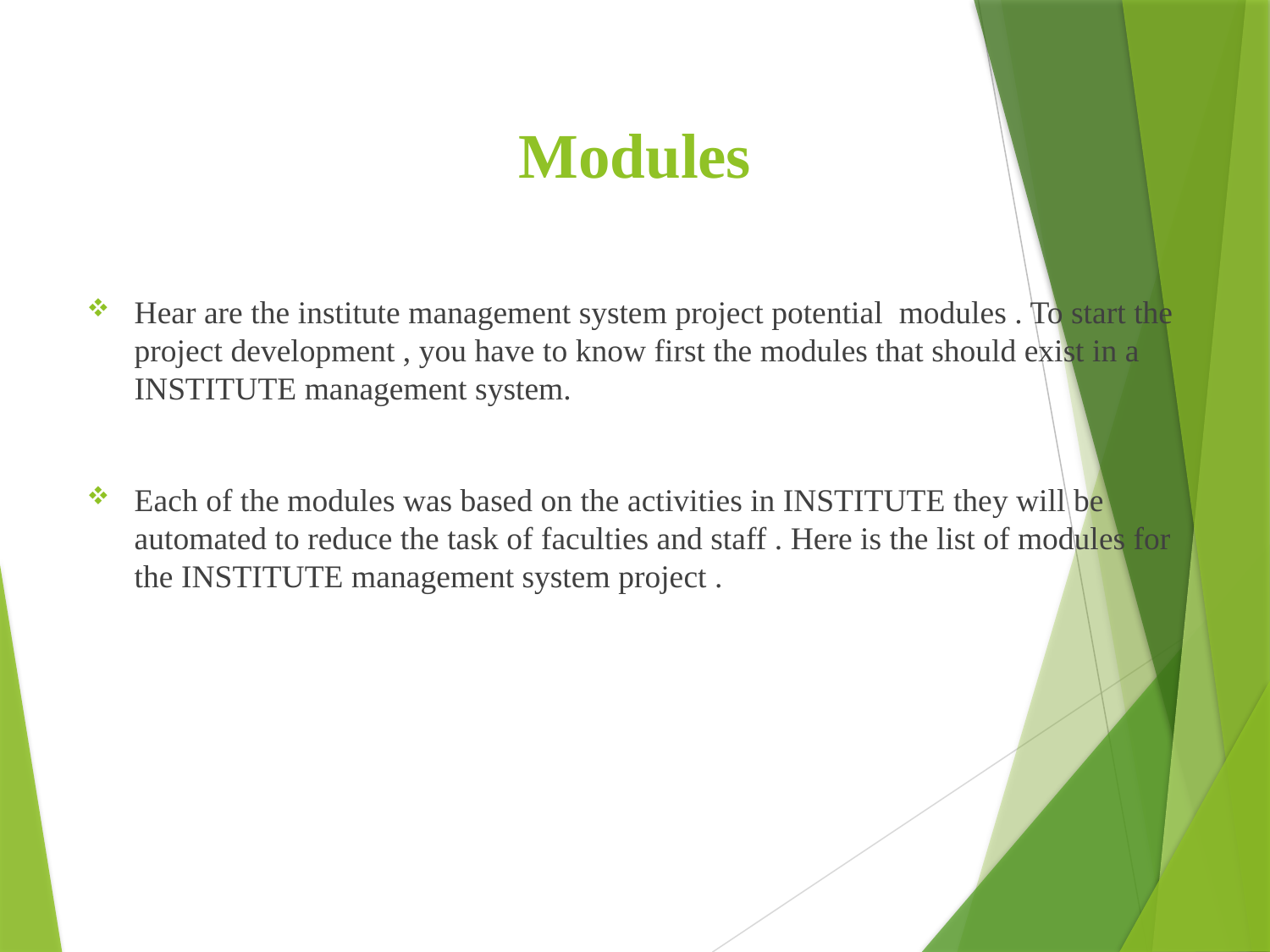

# Modules
Hear are the institute management system project potential  modules . To start the project development , you have to know first the modules that should exist in a INSTITUTE management system.

Each of the modules was based on the activities in INSTITUTE they will be automated to reduce the task of faculties and staff . Here is the list of modules for the INSTITUTE management system project .